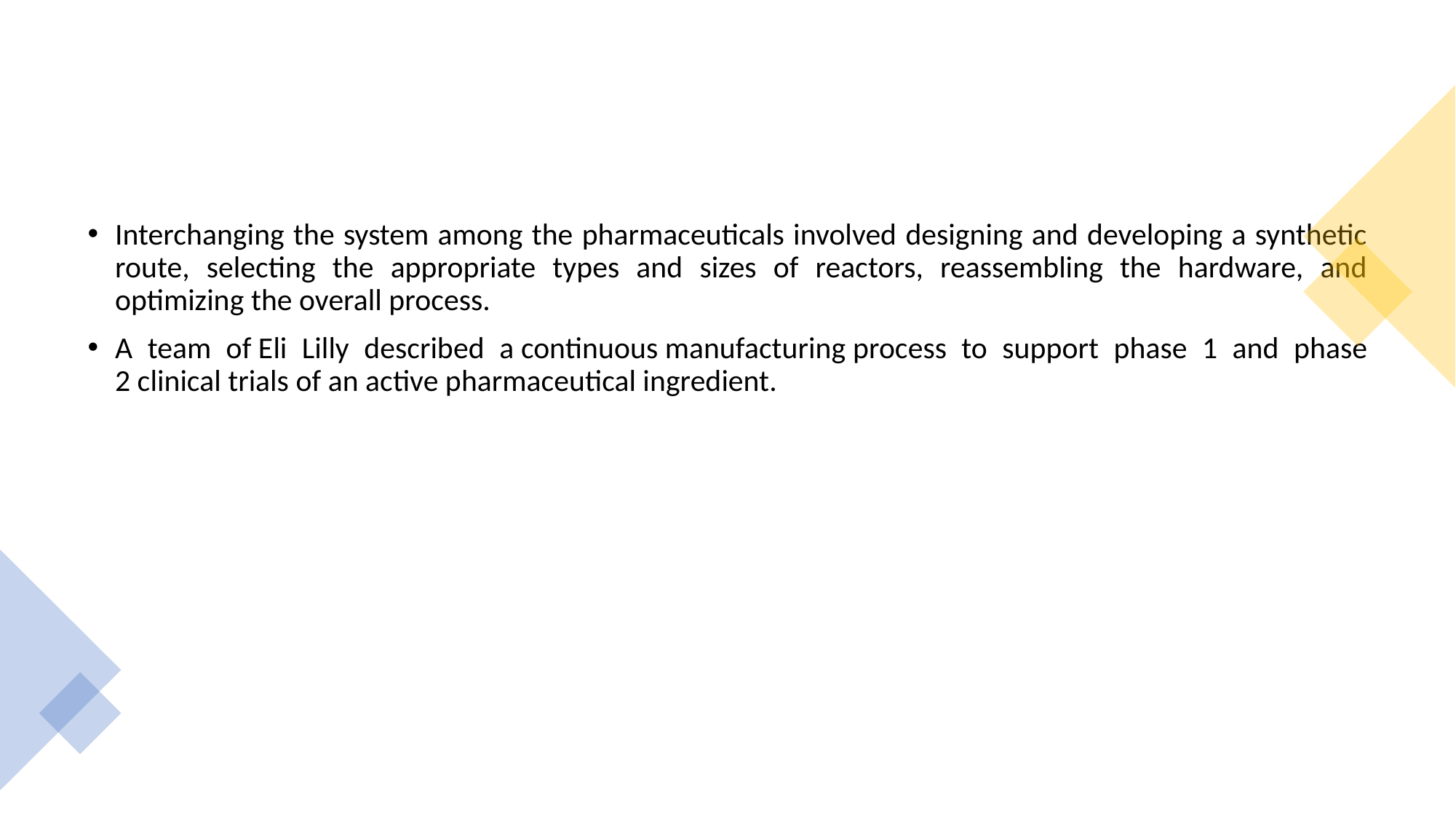

#

Interchanging the system among the pharmaceuticals involved designing and developing a synthetic route, selecting the appropriate types and sizes of reactors, reassembling the hardware, and optimizing the overall process.
A team of Eli Lilly described a continuous manufacturing process to support phase 1 and phase 2 clinical trials of an active pharmaceutical ingredient.